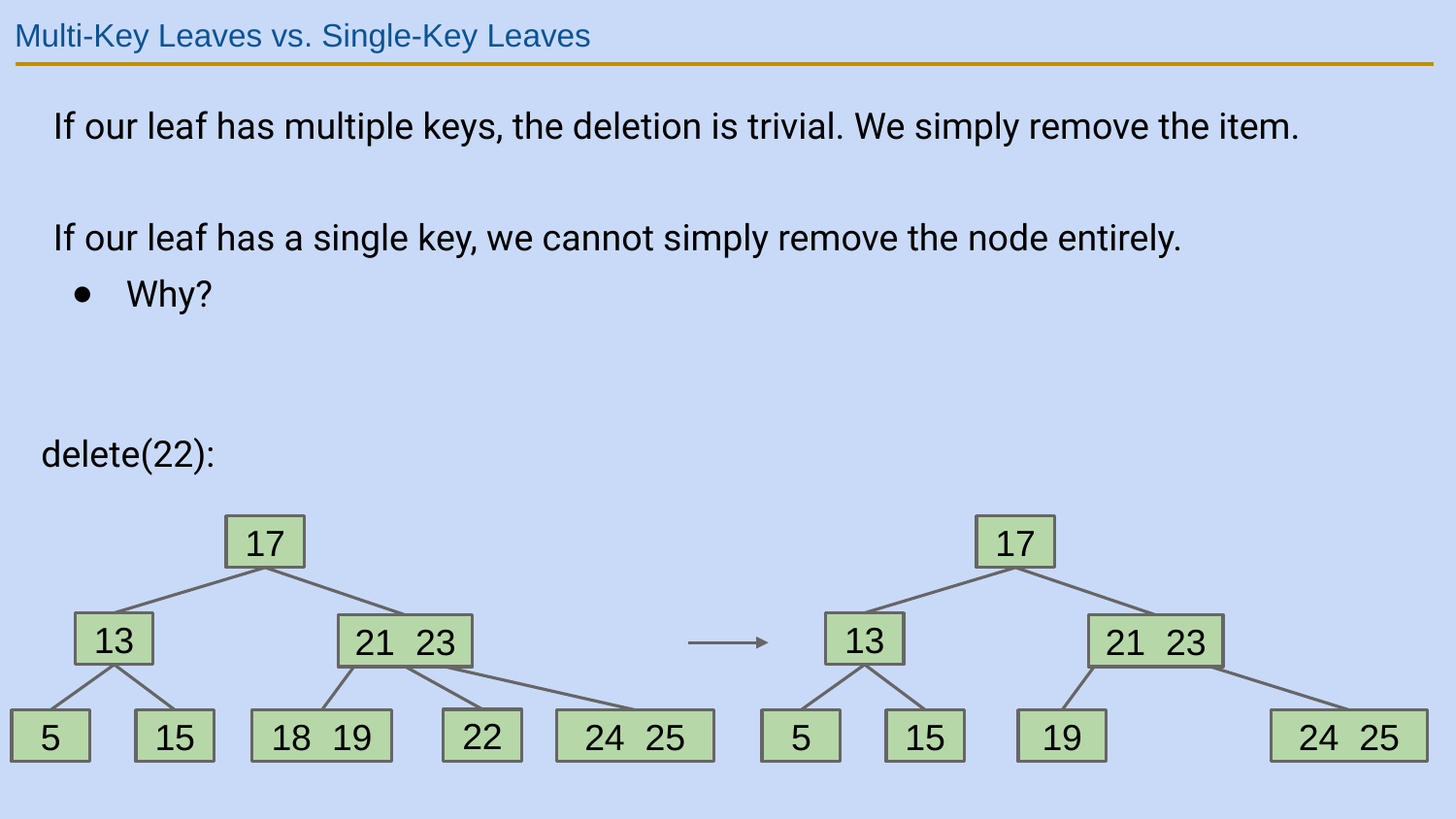

# Multi-Key Leaves vs. Single-Key Leaves
If our leaf has multiple keys, the deletion is trivial. We simply remove the item.

If our leaf has a single key, we cannot simply remove the node entirely.
Why?
delete(22):
17
17
13
13
21  23
21  23
22
15
18  19
24  25
15
19
24  25
5
5